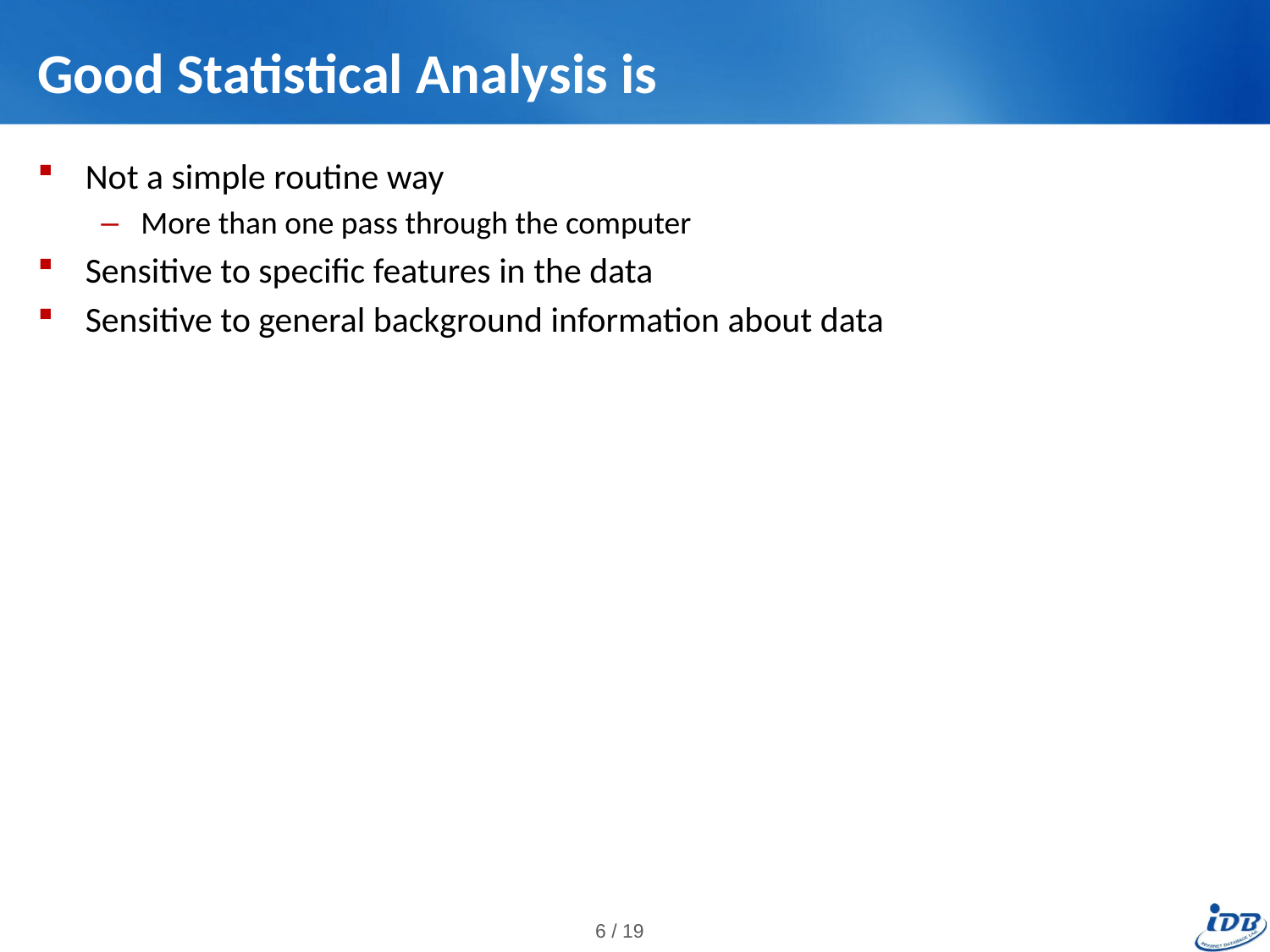

# Good Statistical Analysis is
Not a simple routine way
More than one pass through the computer
Sensitive to specific features in the data
Sensitive to general background information about data